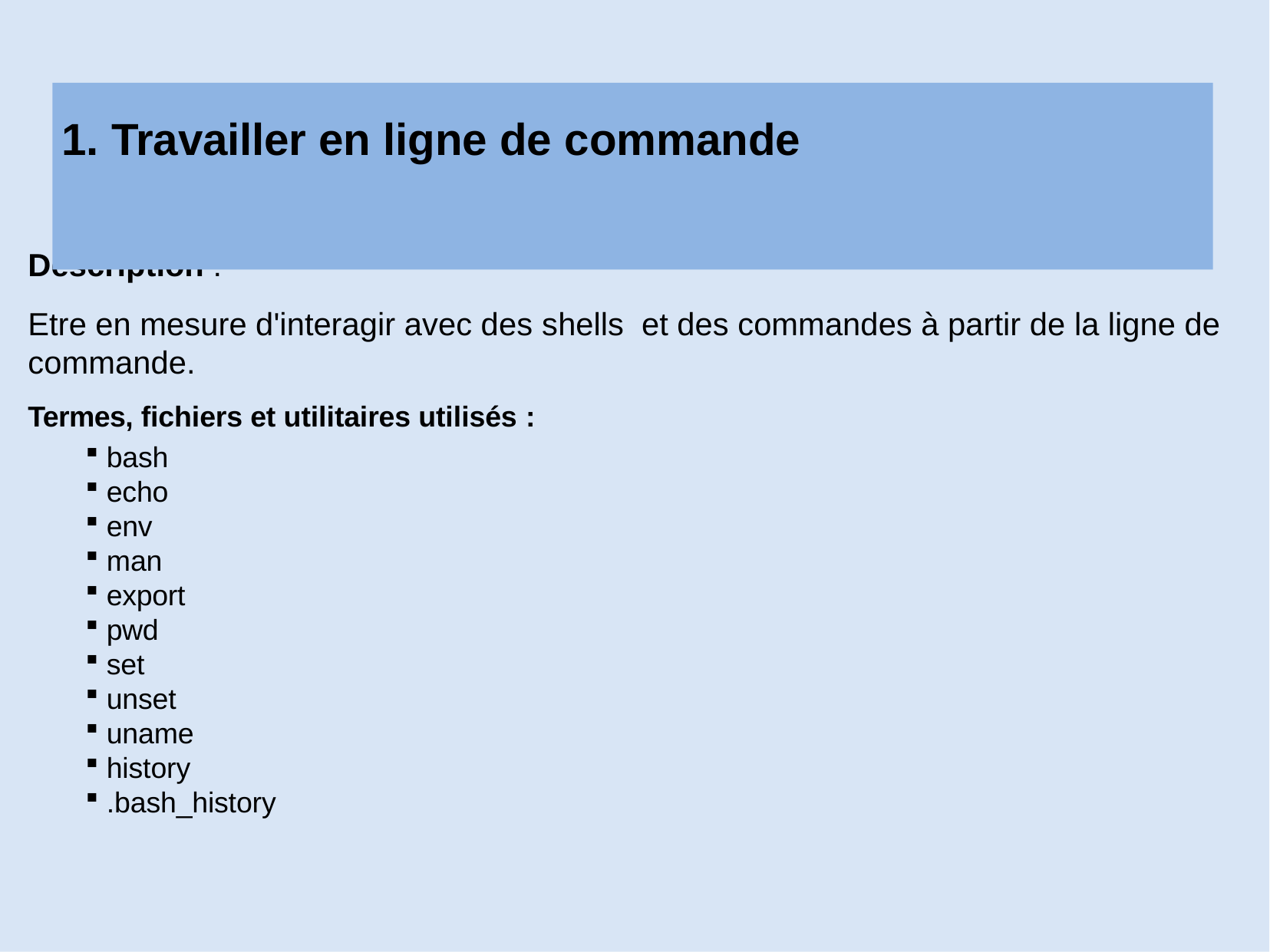

# 1. Travailler en ligne de commande
Description :
Etre en mesure d'interagir avec des shells  et des commandes à partir de la ligne de commande.
Termes, fichiers et utilitaires utilisés :
bash
echo
env
man
export
pwd
set
unset
uname
history
.bash_history
3